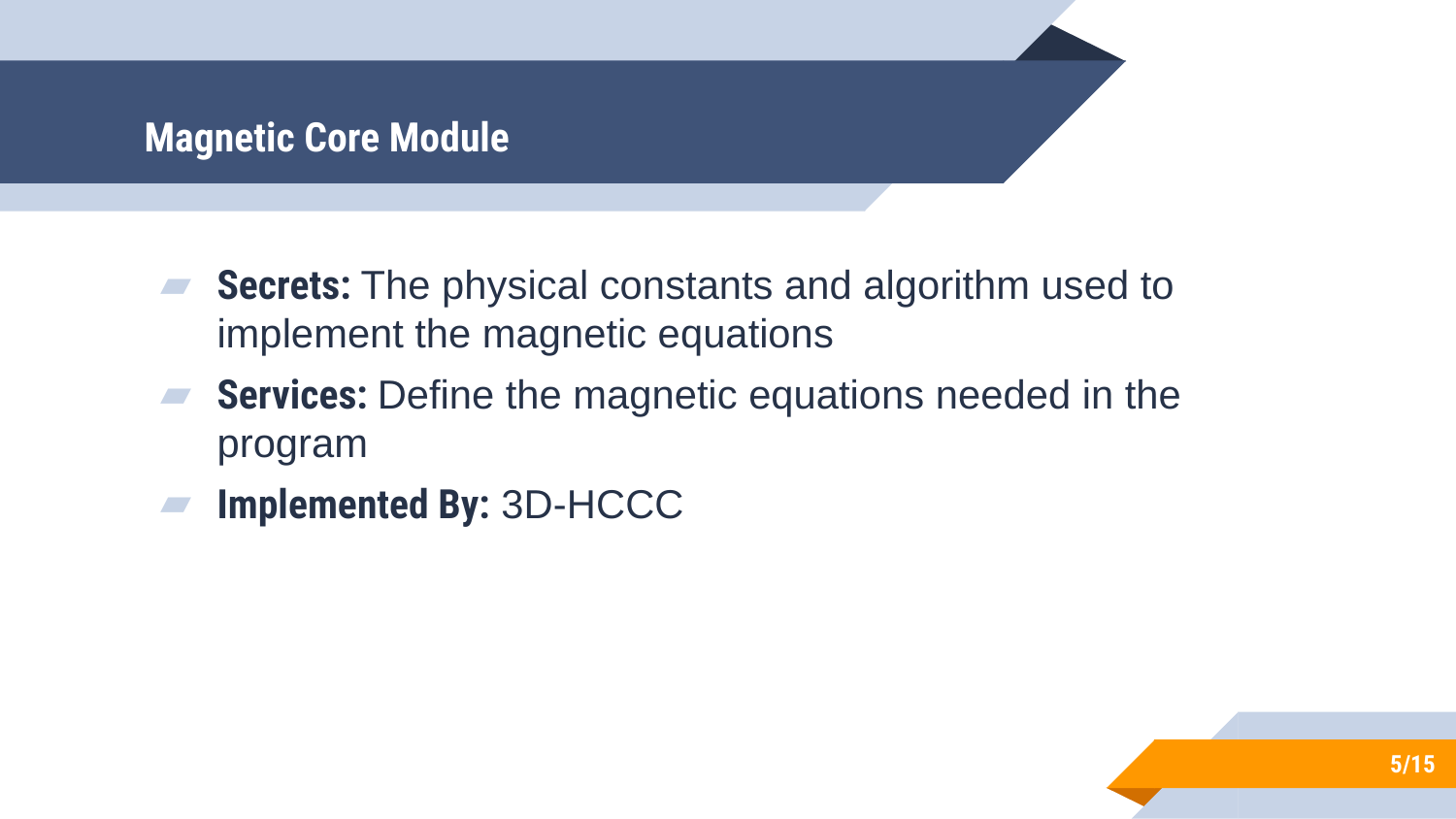

# Magnetic Core Module
Secrets: The physical constants and algorithm used to implement the magnetic equations
Services: Define the magnetic equations needed in the program
Implemented By: 3D-HCCC
5/15